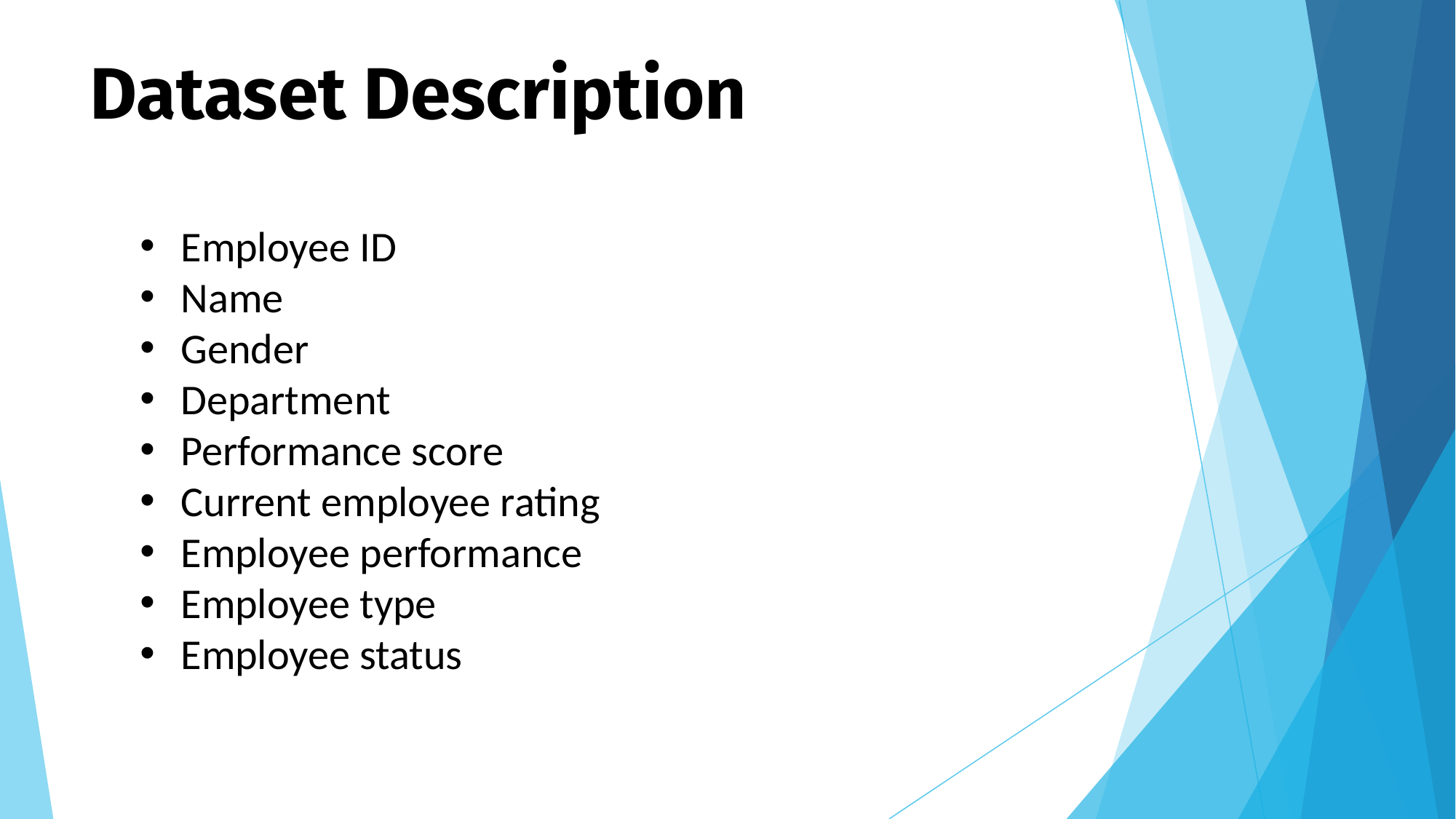

# Dataset Description
Employee ID
Name
Gender
Department
Performance score
Current employee rating
Employee performance
Employee type
Employee status